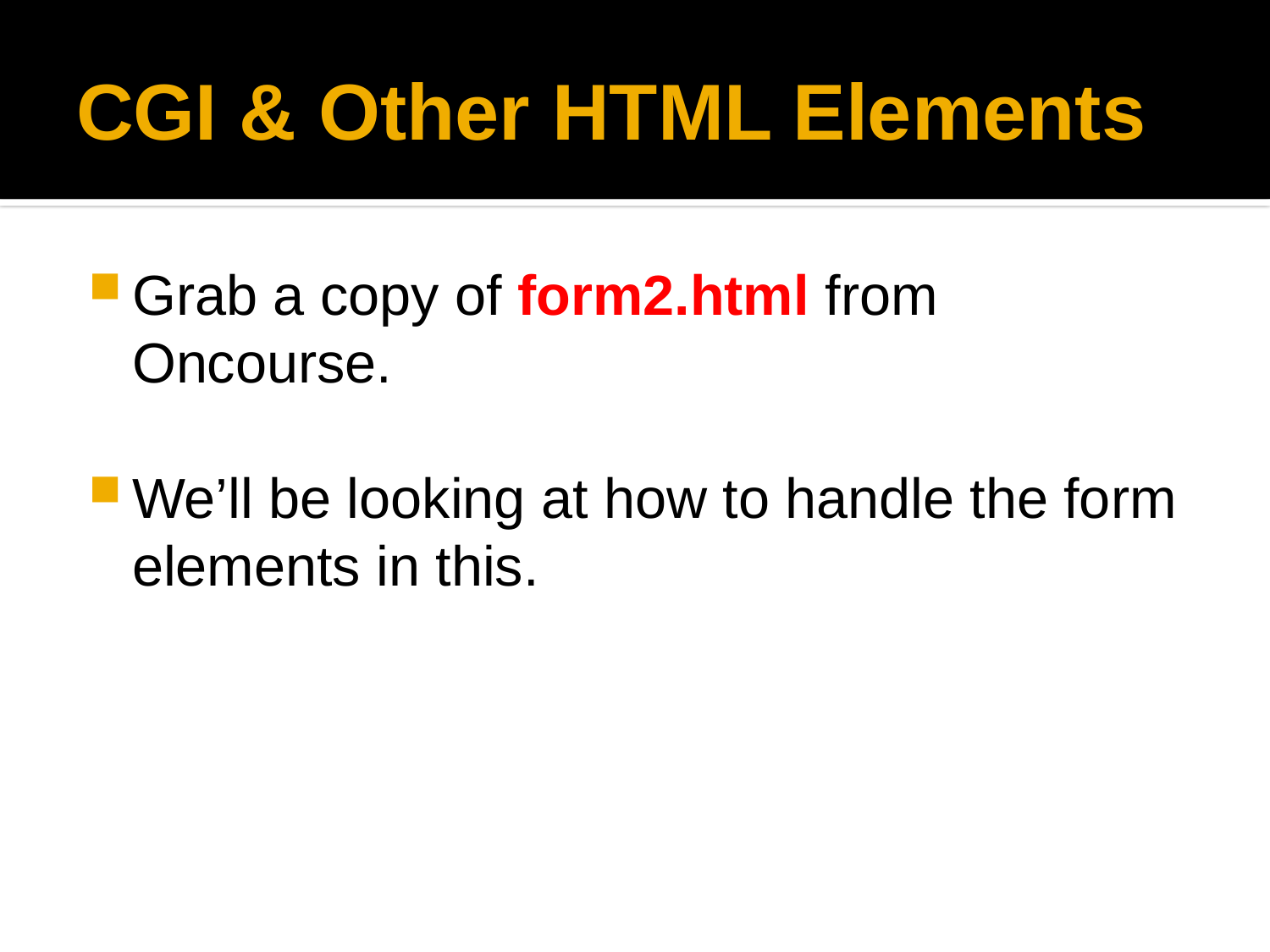

# CGI & Other HTML Elements
Grab a copy of form2.html from Oncourse.

We’ll be looking at how to handle the form elements in this.